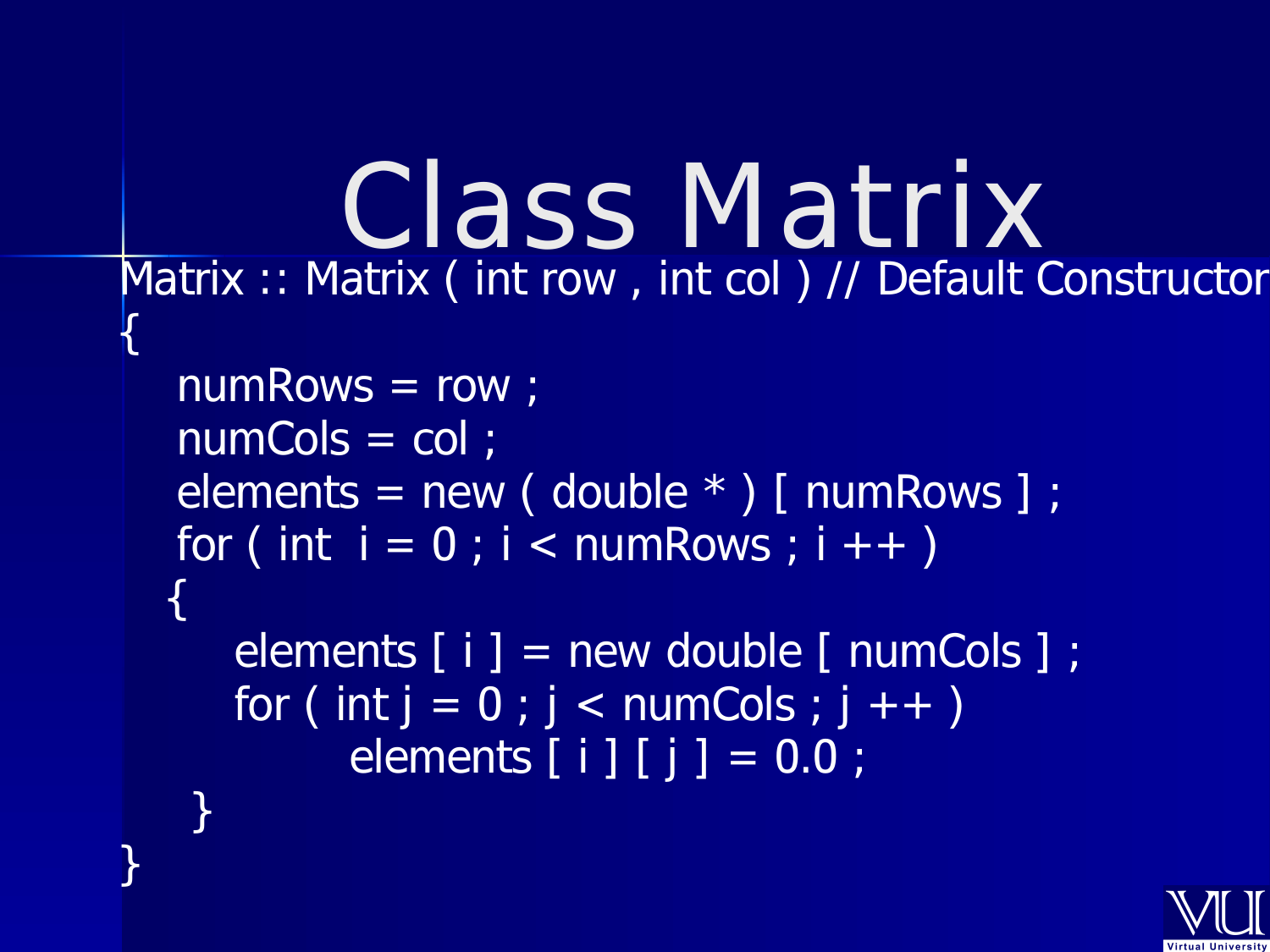

# Class Matrix
Matrix :: Matrix ( int row , int col ) // Default Constructor
{
    numRows = row ;
    numCols = col ;
    elements = new ( double * ) [ numRows ] ;
    for ( int  i = 0 ; i < numRows ; i ++ )
	{
        elements [ i ] = new double [ numCols ] ;
        for ( int j = 0 ; j < numCols ; j ++ )
                elements [ i ] [ j ] = 0.0 ;
     }
}